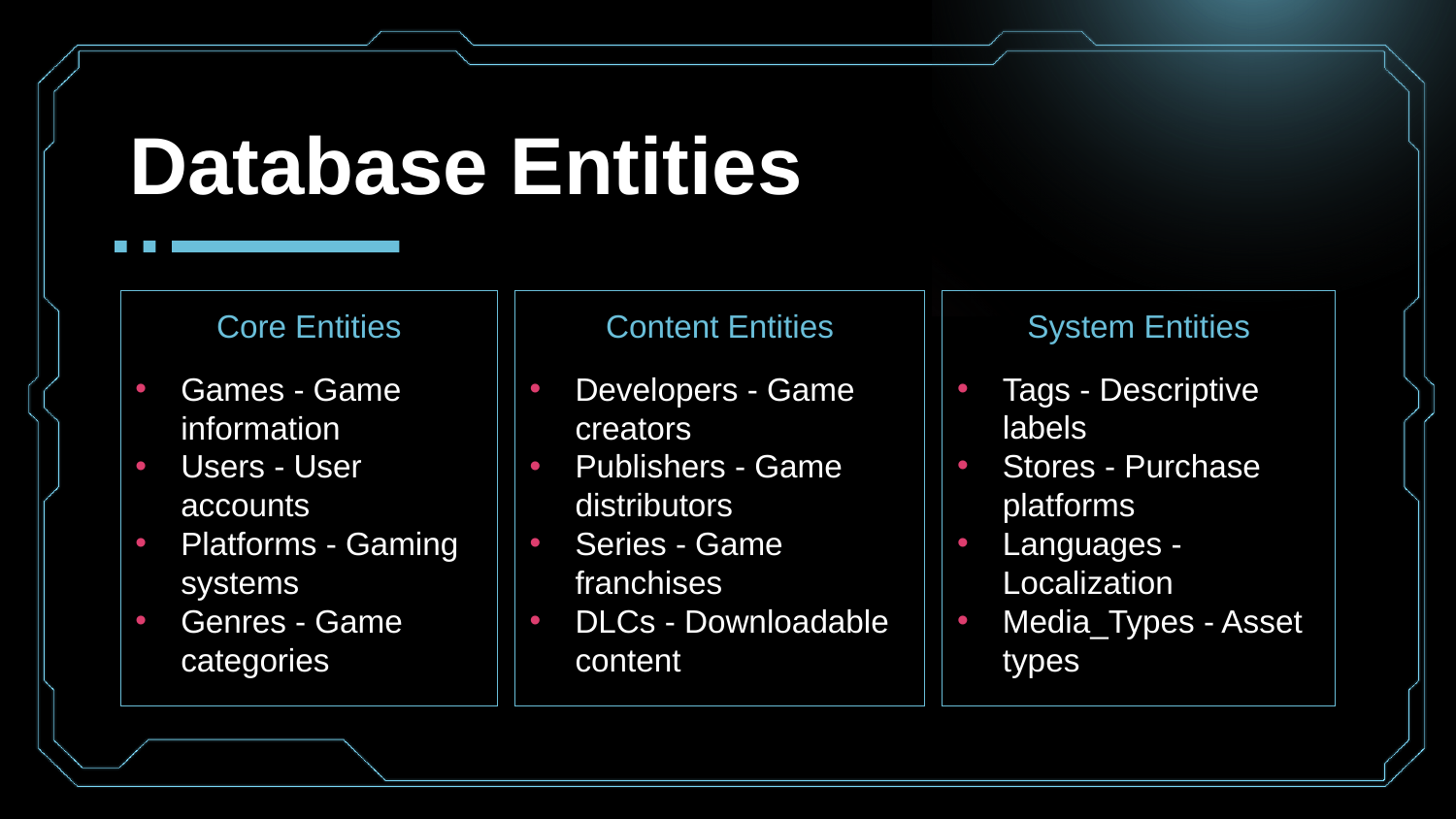

# Database Entities

System Entities

Tags - Descriptive labels
Stores - Purchase platforms
Languages - Localization
Media_Types - Asset types
Core Entities

Games - Game information
Users - User accounts
Platforms - Gaming systems
Genres - Game categories
Content Entities

Developers - Game creators
Publishers - Game distributors
Series - Game franchises
DLCs - Downloadable content